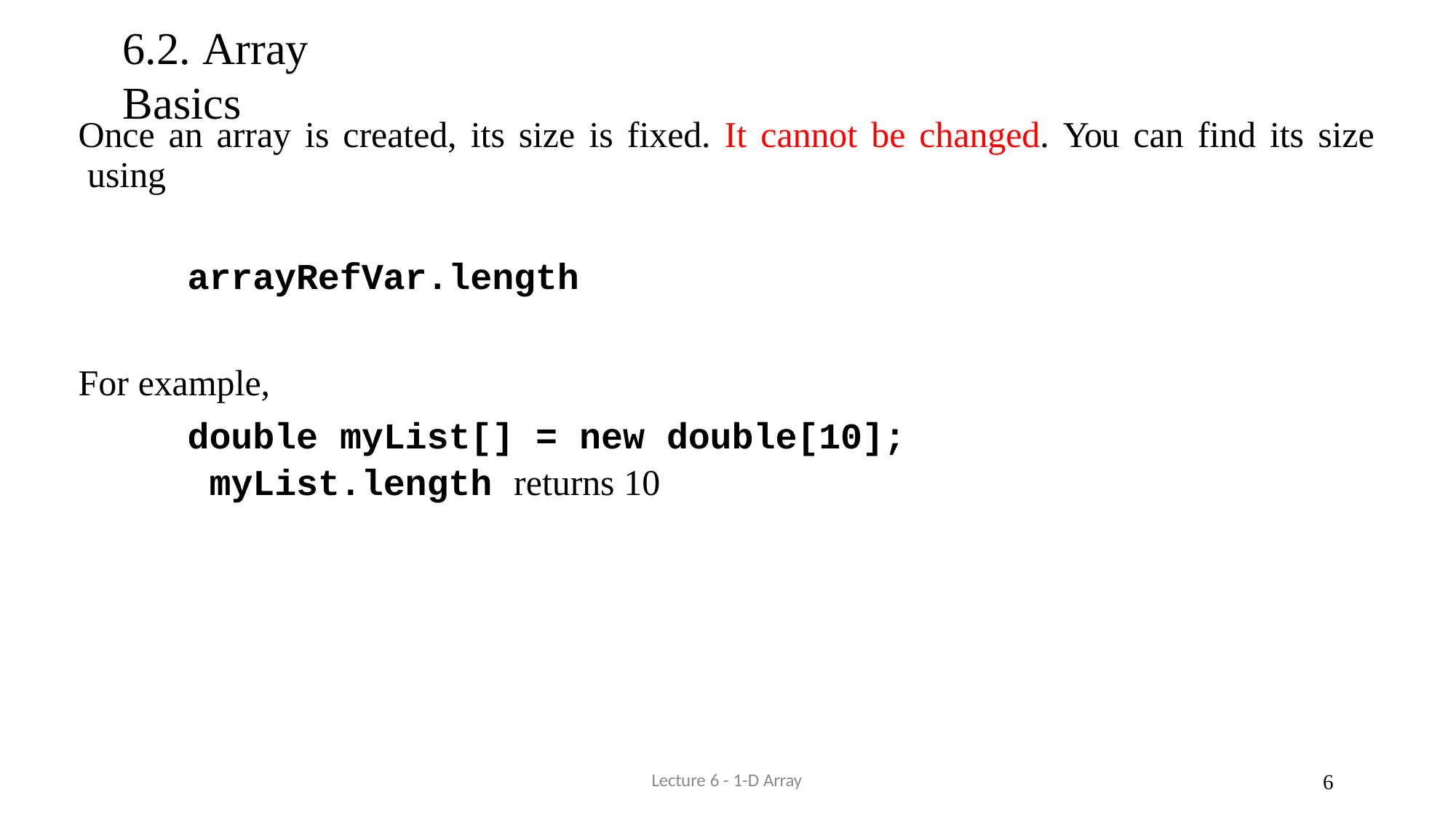

# 6.2. Array Basics
Once an array is created, its size is fixed. It cannot be changed. You can find its size  using

arrayRefVar.length

For example,
double myList[] = new double[10];  myList.length returns 10
Lecture 6 - 1-D Array
6